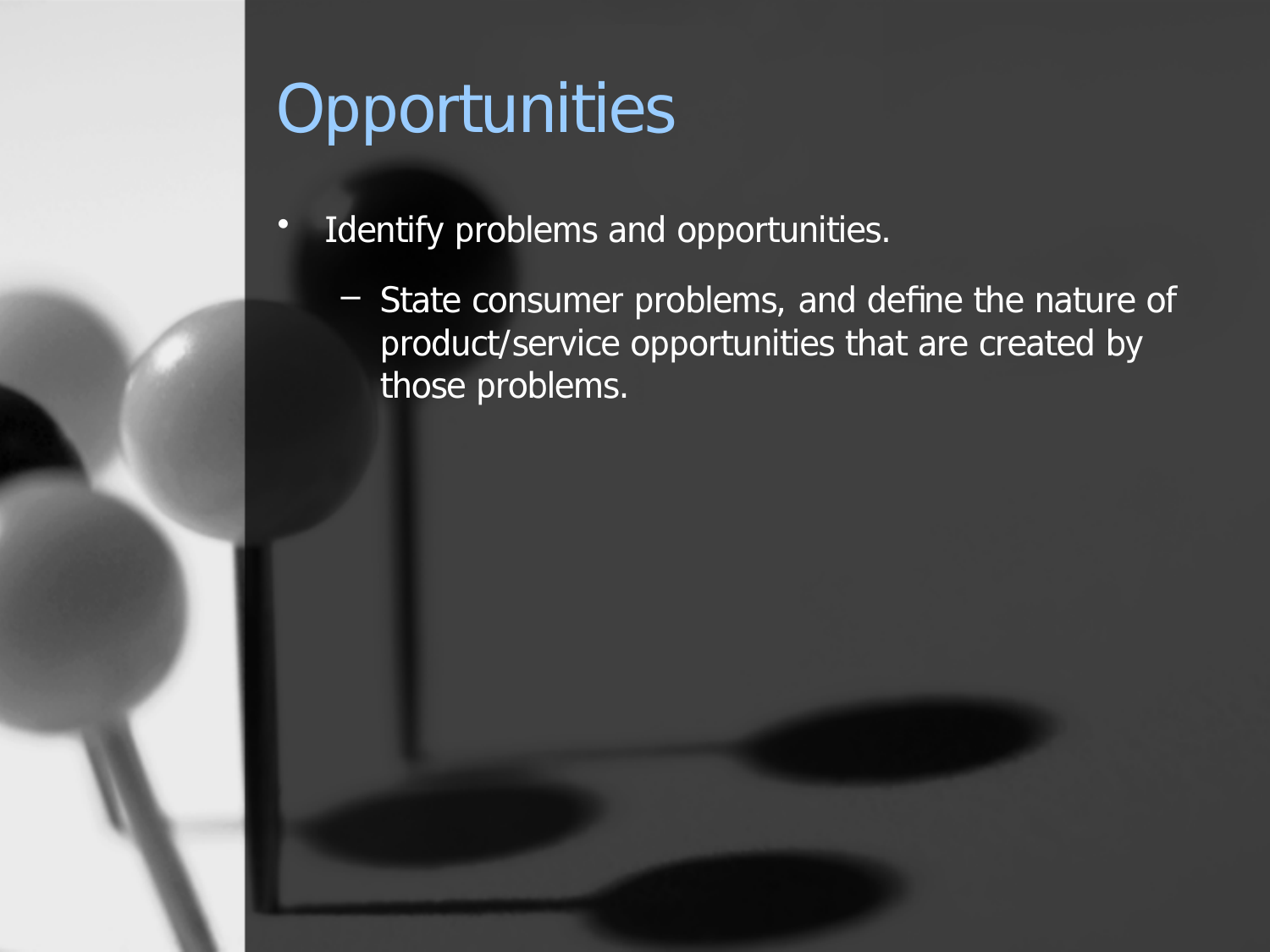

# Opportunities
Identify problems and opportunities.
State consumer problems, and define the nature of product/service opportunities that are created by those problems.